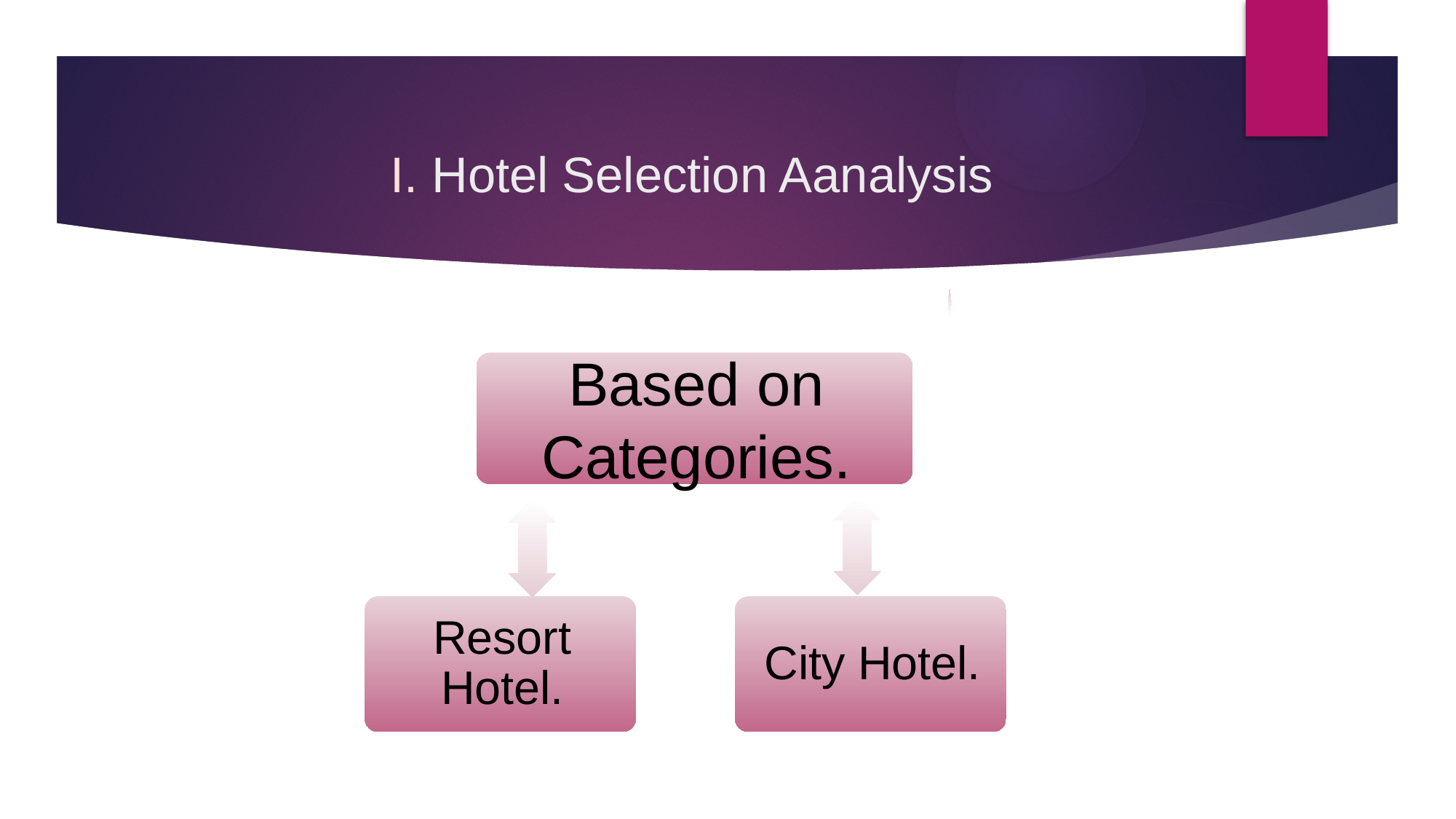

# I. Hotel Selection Aanalysis
Based on Categories.

City Hotel.

Resort Hotel.